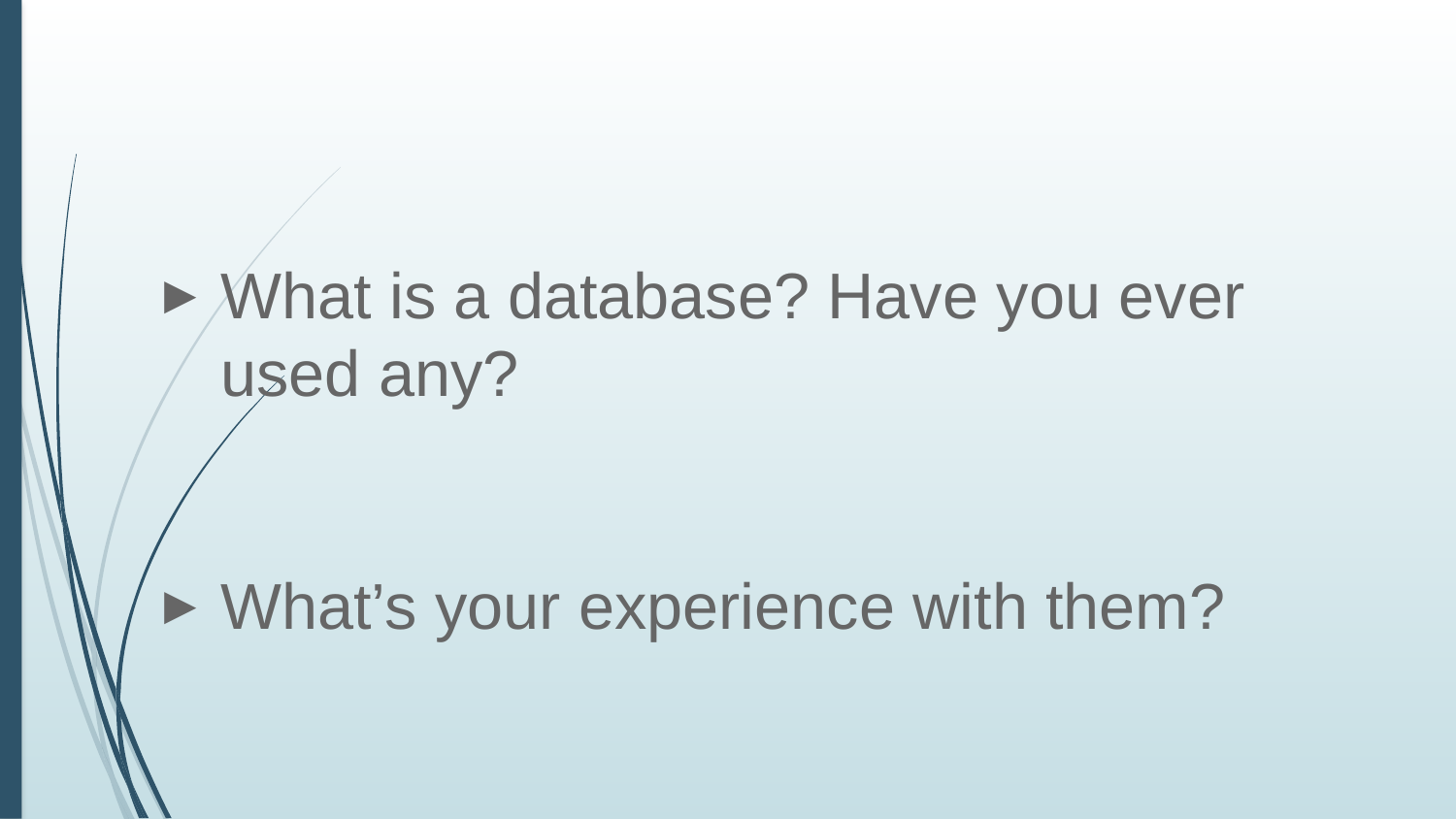

What is a database? Have you ever used any?

What’s your experience with them?